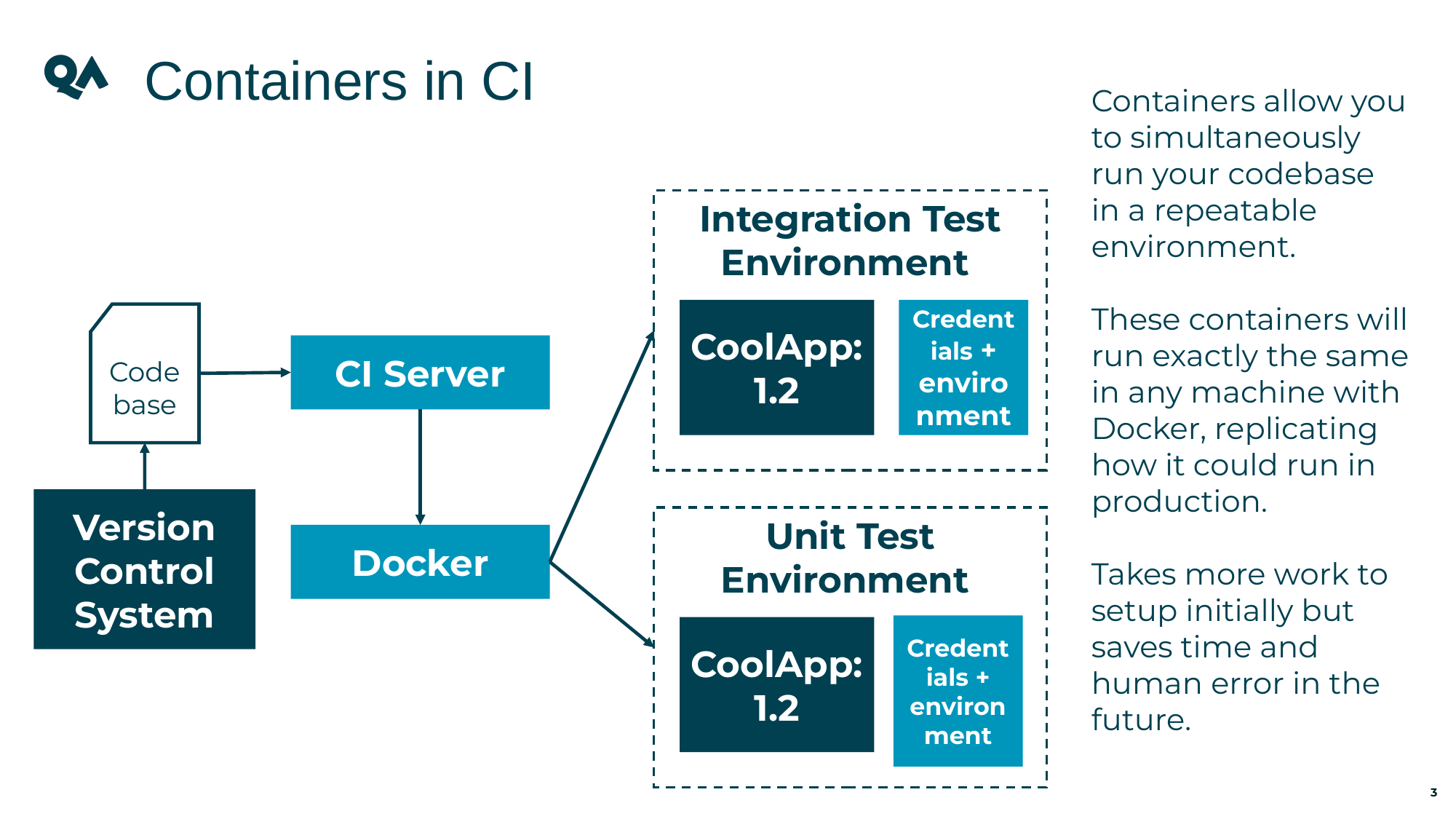

Containers in CI
Containers allow you to simultaneously run your codebase in a repeatable environment.
These containers will run exactly the same in any machine with Docker, replicating how it could run in production.
Takes more work to setup initially but saves time and human error in the future.
Integration Test Environment
CoolApp:1.2
Credentials + environment
Code base
CI Server
Version Control System
Unit Test Environment
Docker
Credentials + environment
CoolApp:1.2
3